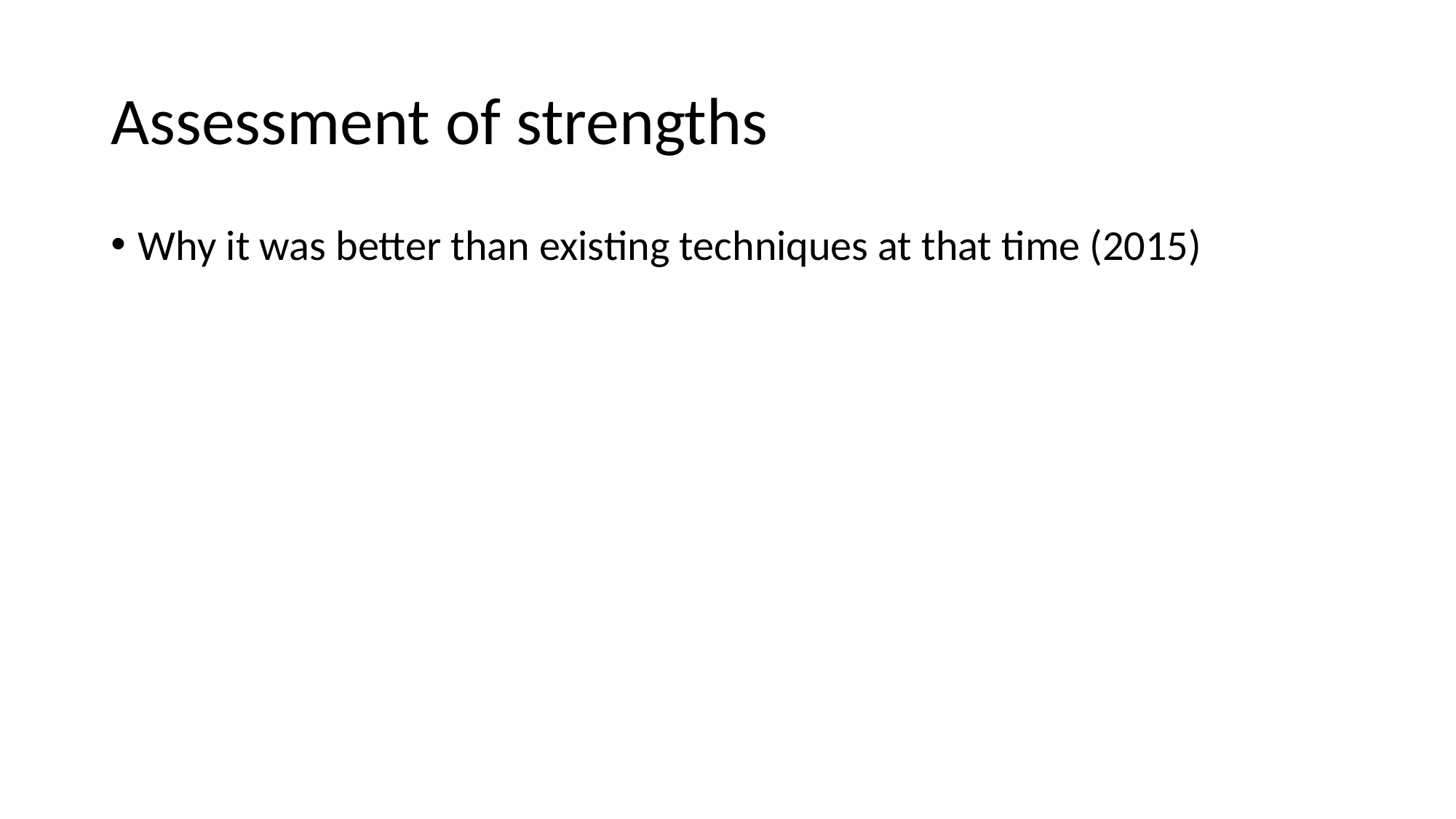

# Assessment of strengths
Why it was better than existing techniques at that time (2015)